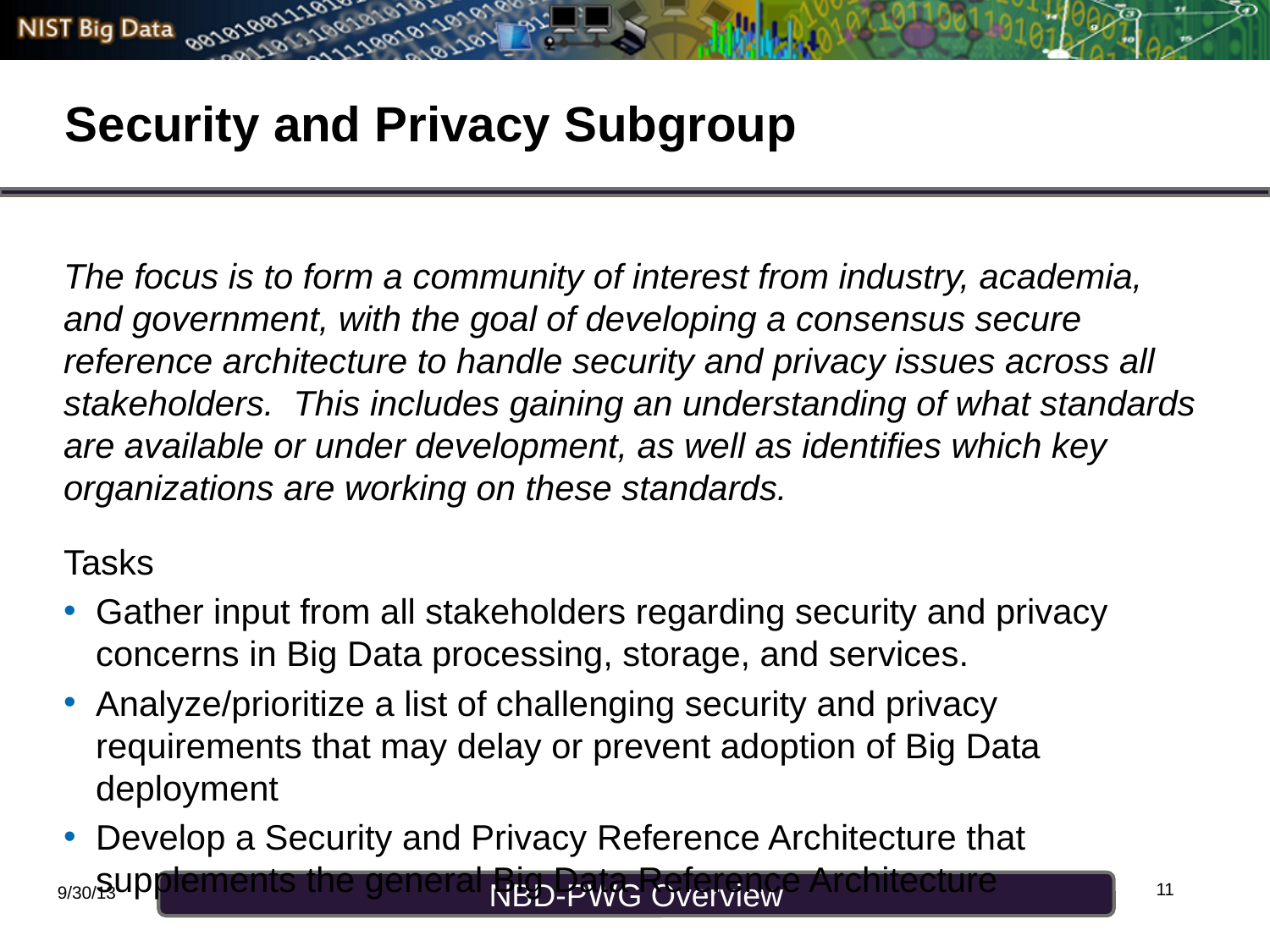

# Security and Privacy Subgroup
The focus is to form a community of interest from industry, academia, and government, with the goal of developing a consensus secure reference architecture to handle security and privacy issues across all stakeholders.  This includes gaining an understanding of what standards are available or under development, as well as identifies which key organizations are working on these standards.

Tasks
Gather input from all stakeholders regarding security and privacy concerns in Big Data processing, storage, and services.
Analyze/prioritize a list of challenging security and privacy requirements that may delay or prevent adoption of Big Data deployment
Develop a Security and Privacy Reference Architecture that supplements the general Big Data Reference Architecture
11